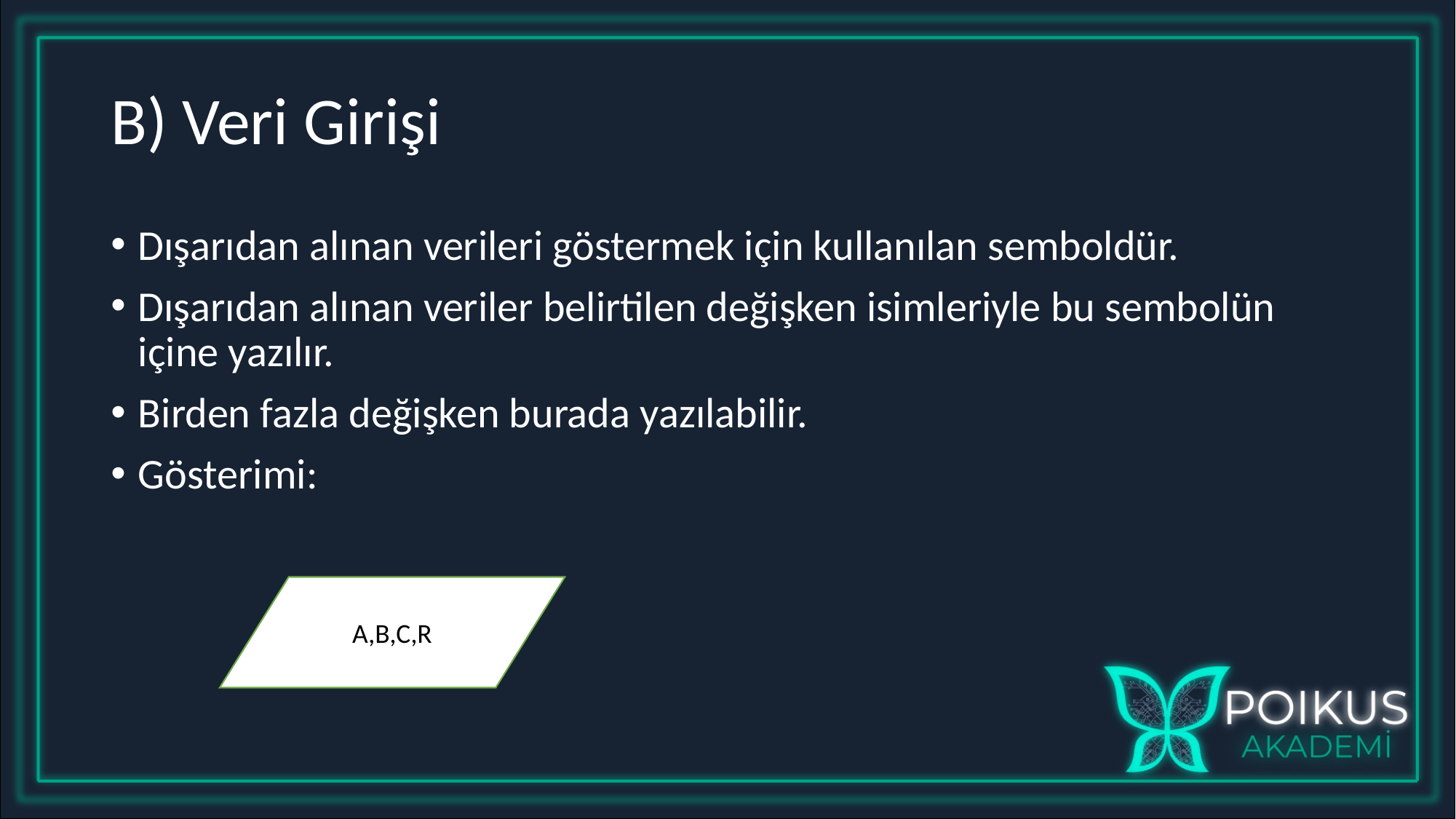

# B) Veri Girişi
Dışarıdan alınan verileri göstermek için kullanılan semboldür.
Dışarıdan alınan veriler belirtilen değişken isimleriyle bu sembolün içine yazılır.
Birden fazla değişken burada yazılabilir.
Gösterimi:
A,B,C,R